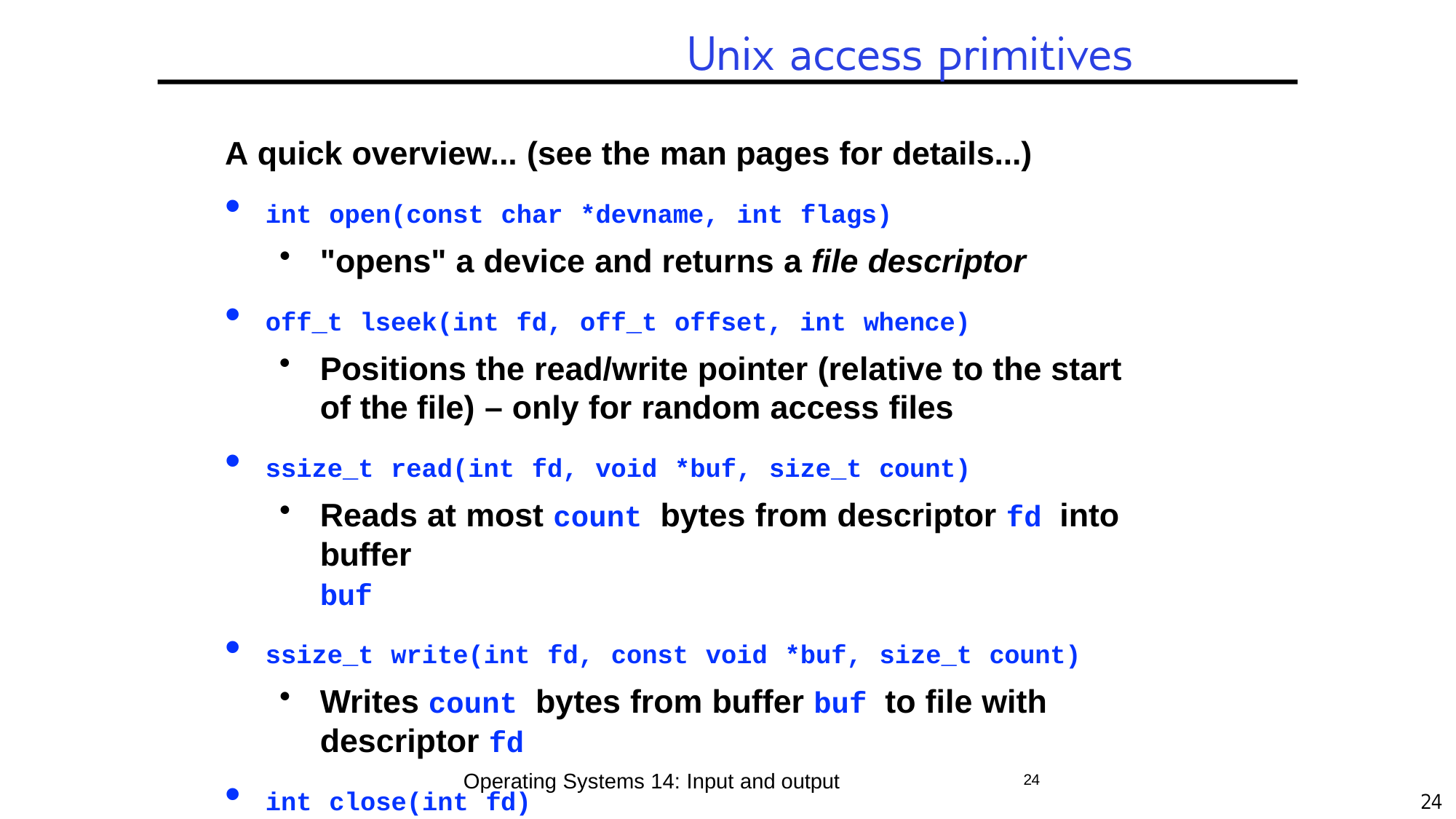

# Unix access primitives
A quick overview... (see the man pages for details...)
int open(const char *devname, int flags)
"opens" a device and returns a file descriptor
off_t lseek(int fd, off_t offset, int whence)
Positions the read/write pointer (relative to the start of the file) – only for random access files
ssize_t read(int fd, void *buf, size_t count)
Reads at most count bytes from descriptor fd into buffer
buf
ssize_t write(int fd, const void *buf, size_t count)
Writes count bytes from buffer buf to file with descriptor fd
int close(int fd)
"closes" a device. The file descriptor fd can no longer be used after close
Operating Systems 14: Input and output
24